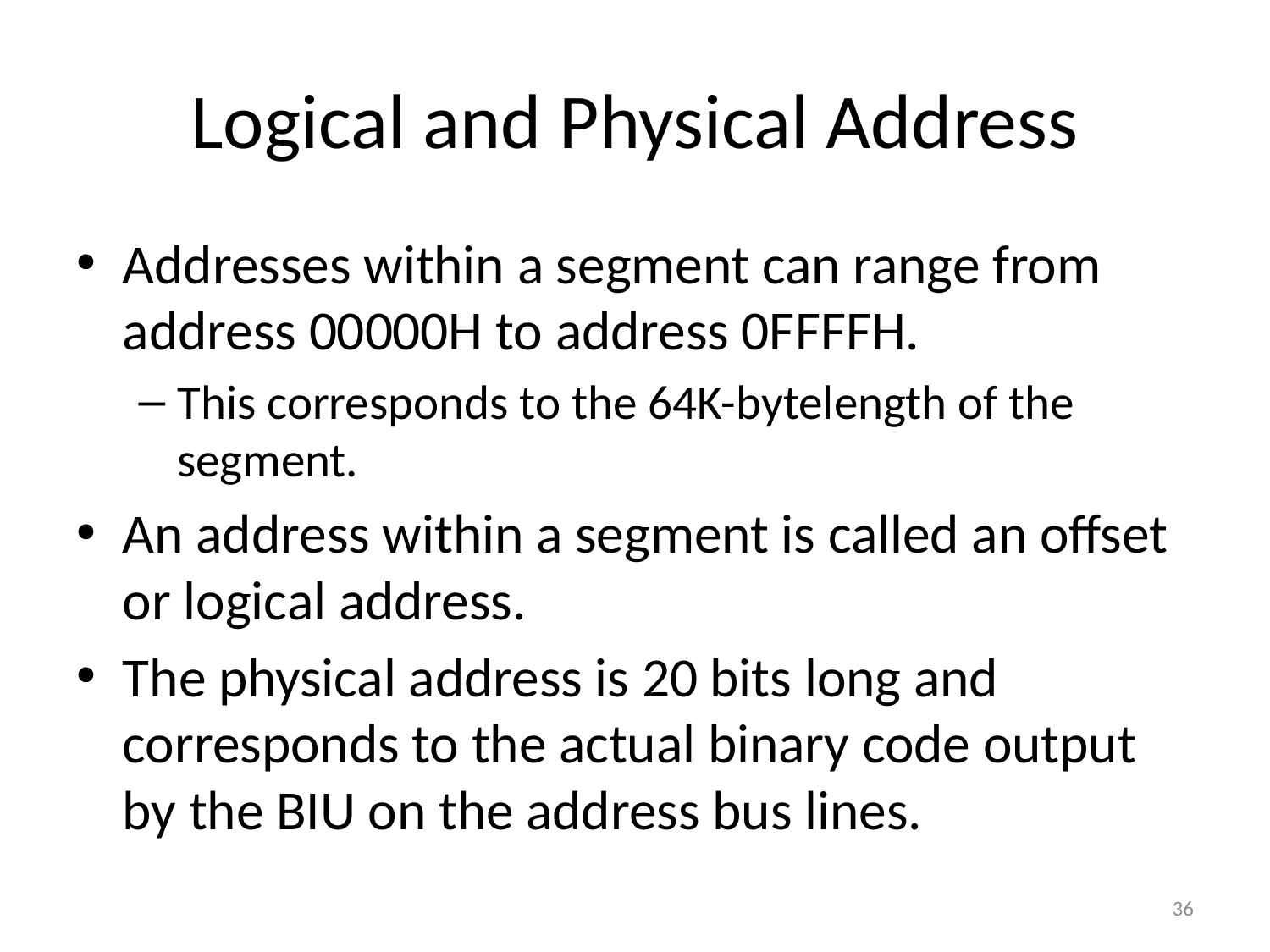

# Logical and Physical Address
Addresses within a segment can range from address 00000H to address 0FFFFH.
This corresponds to the 64K-bytelength of the segment.
An address within a segment is called an offset or logical address.
The physical address is 20 bits long and corresponds to the actual binary code output by the BIU on the address bus lines.
36